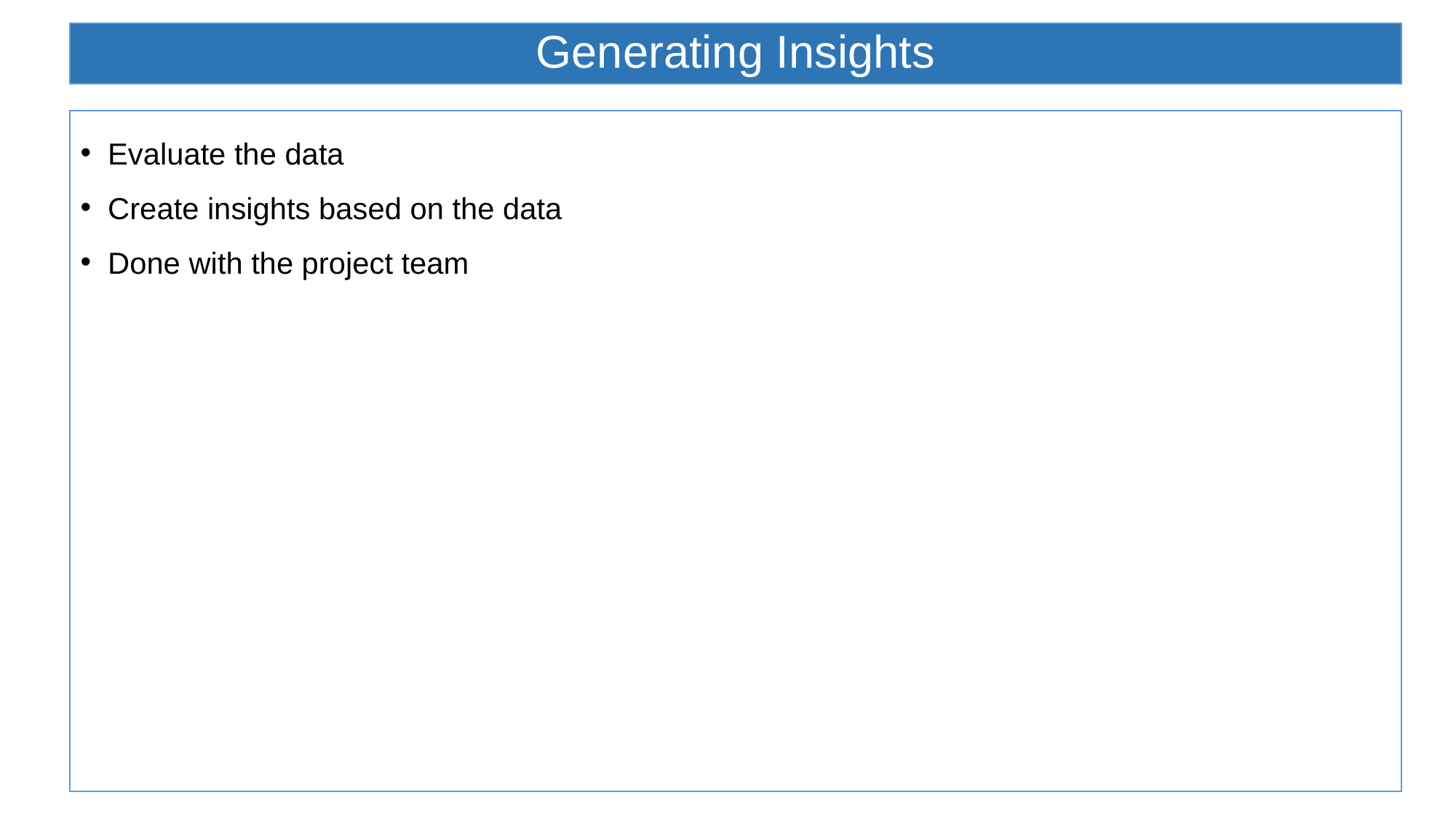

# Generating Insights
Evaluate the data
Create insights based on the data
Done with the project team